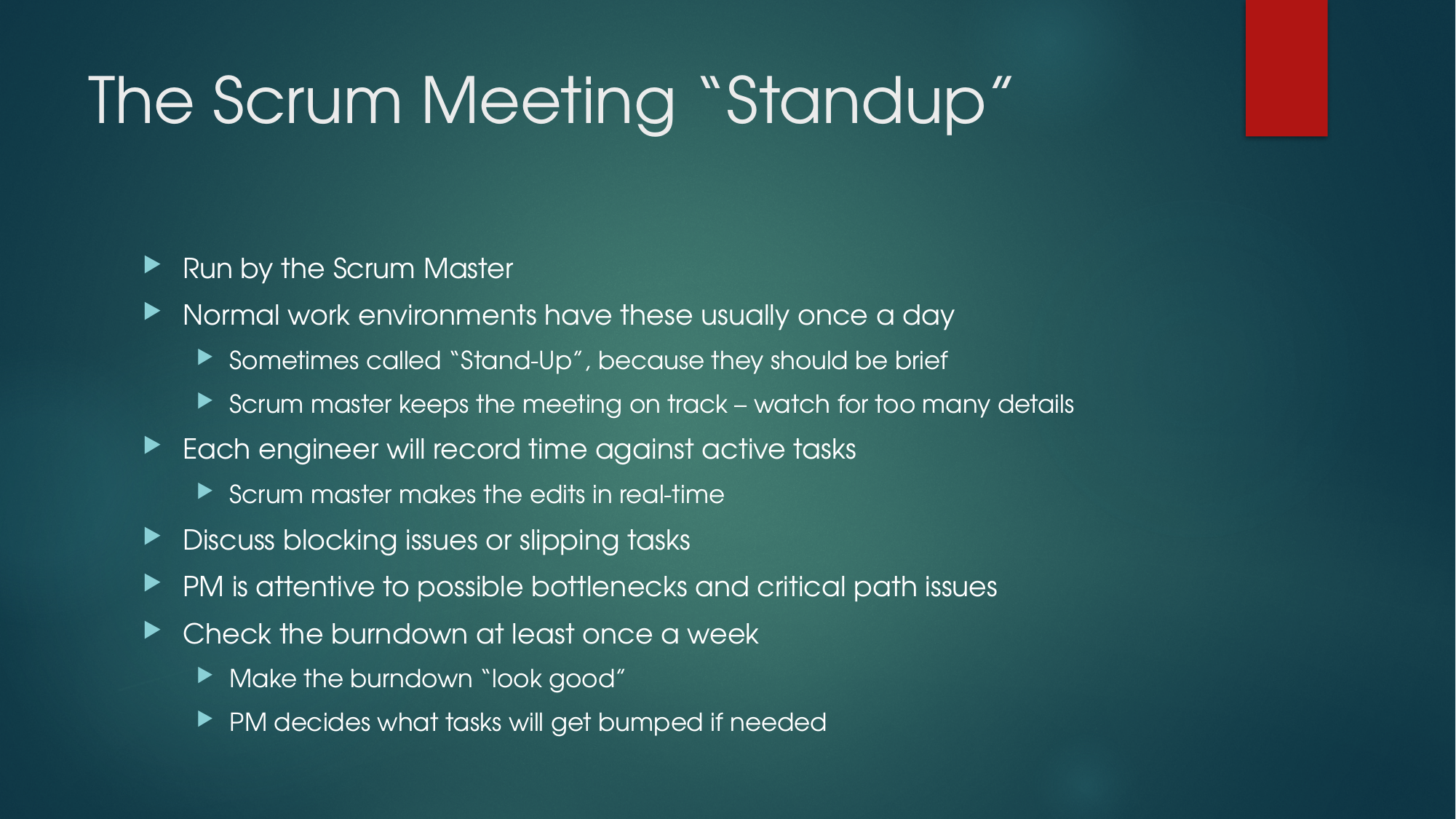

# The Scrum Meeting “Standup”
Run by the Scrum Master
Normal work environments have these usually once a day
Sometimes called “Stand-Up”, because they should be brief
Scrum master keeps the meeting on track – watch for too many details
Each engineer will record time against active tasks
Scrum master makes the edits in real-time
Discuss blocking issues or slipping tasks
PM is attentive to possible bottlenecks and critical path issues
Check the burndown at least once a week
Make the burndown “look good”
PM decides what tasks will get bumped if needed